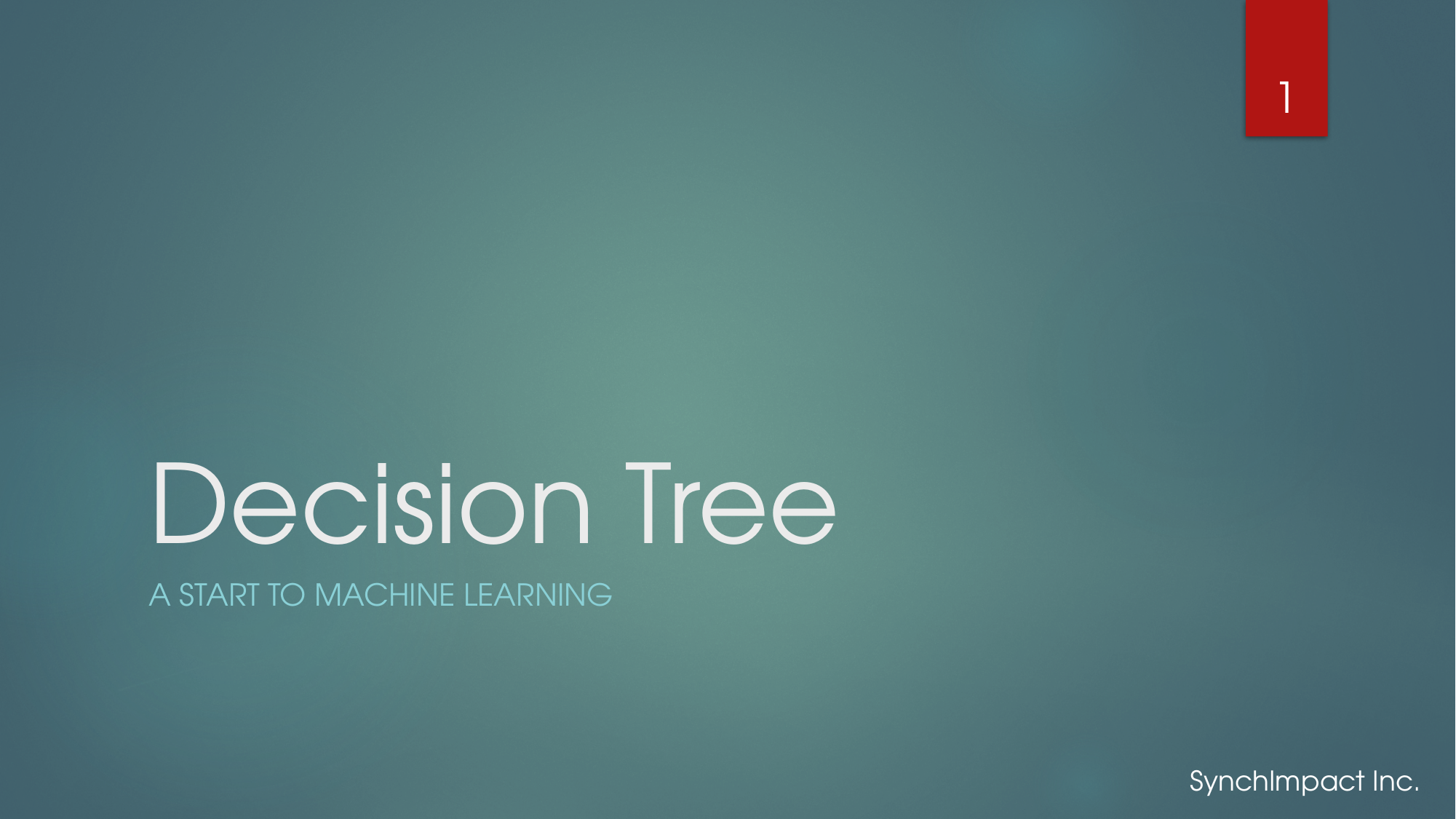

1
# Decision Tree
A Start to Machine learning
SynchImpact Inc.